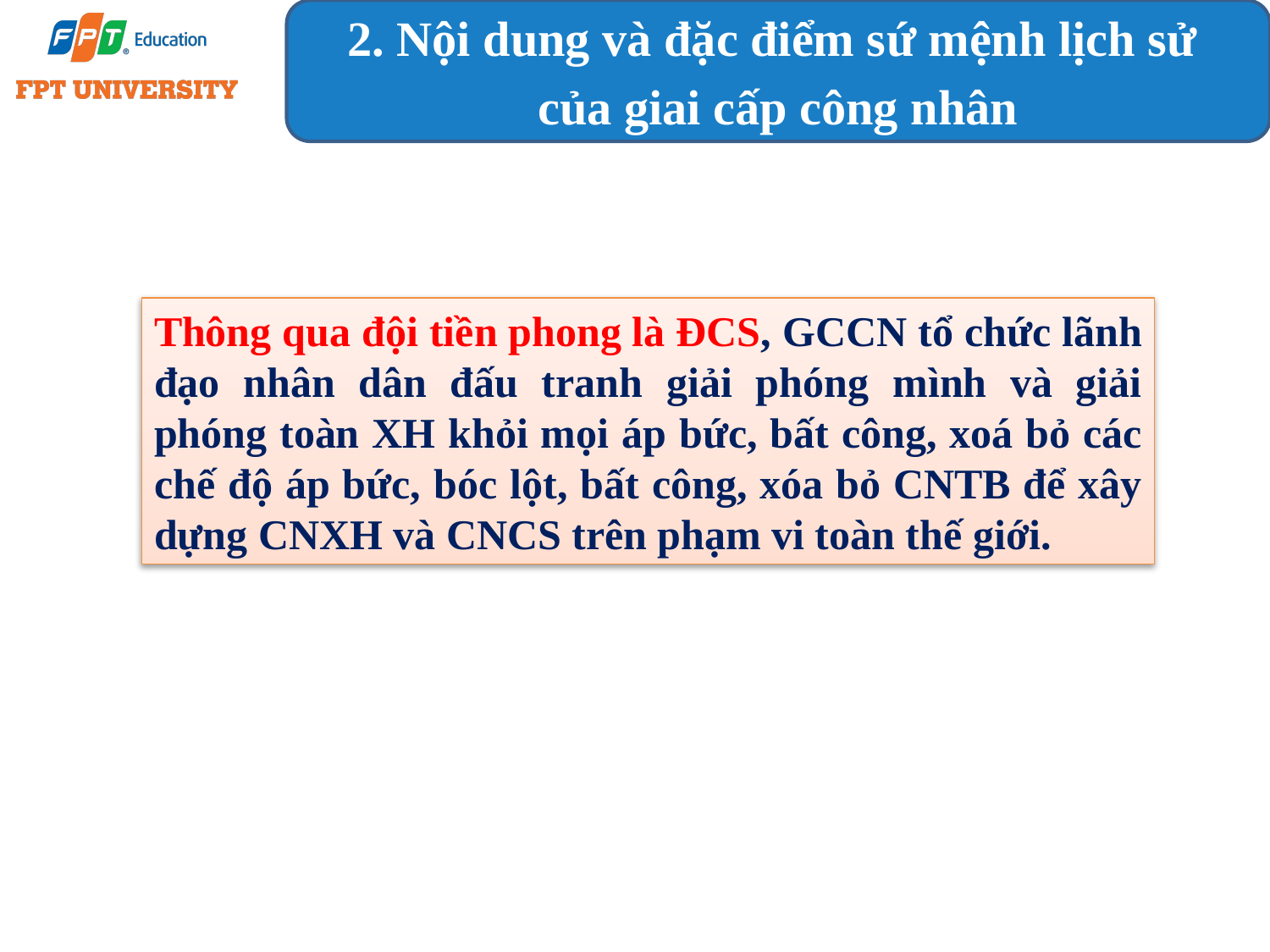

2. Nội dung và đặc điểm sứ mệnh lịch sử
của giai cấp công nhân
Thông qua đội tiền phong là ĐCS, GCCN tổ chức lãnh đạo nhân dân đấu tranh giải phóng mình và giải phóng toàn XH khỏi mọi áp bức, bất công, xoá bỏ các chế độ áp bức, bóc lột, bất công, xóa bỏ CNTB để xây dựng CNXH và CNCS trên phạm vi toàn thế giới.